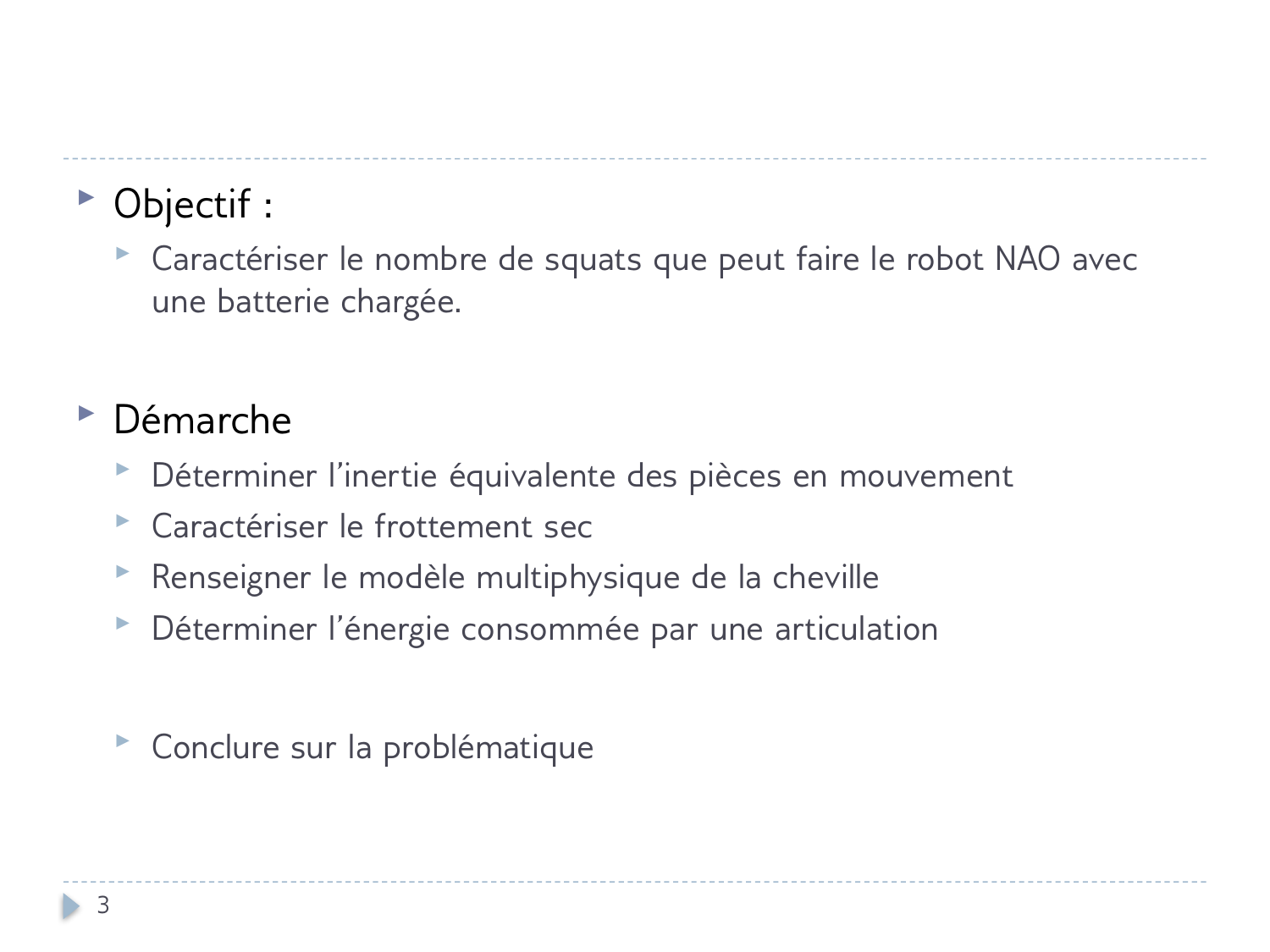

#
Objectif :
Caractériser le nombre de squats que peut faire le robot NAO avec une batterie chargée.

Démarche
Déterminer l’inertie équivalente des pièces en mouvement
Caractériser le frottement sec
Renseigner le modèle multiphysique de la cheville
Déterminer l’énergie consommée par une articulation

Conclure sur la problématique

3